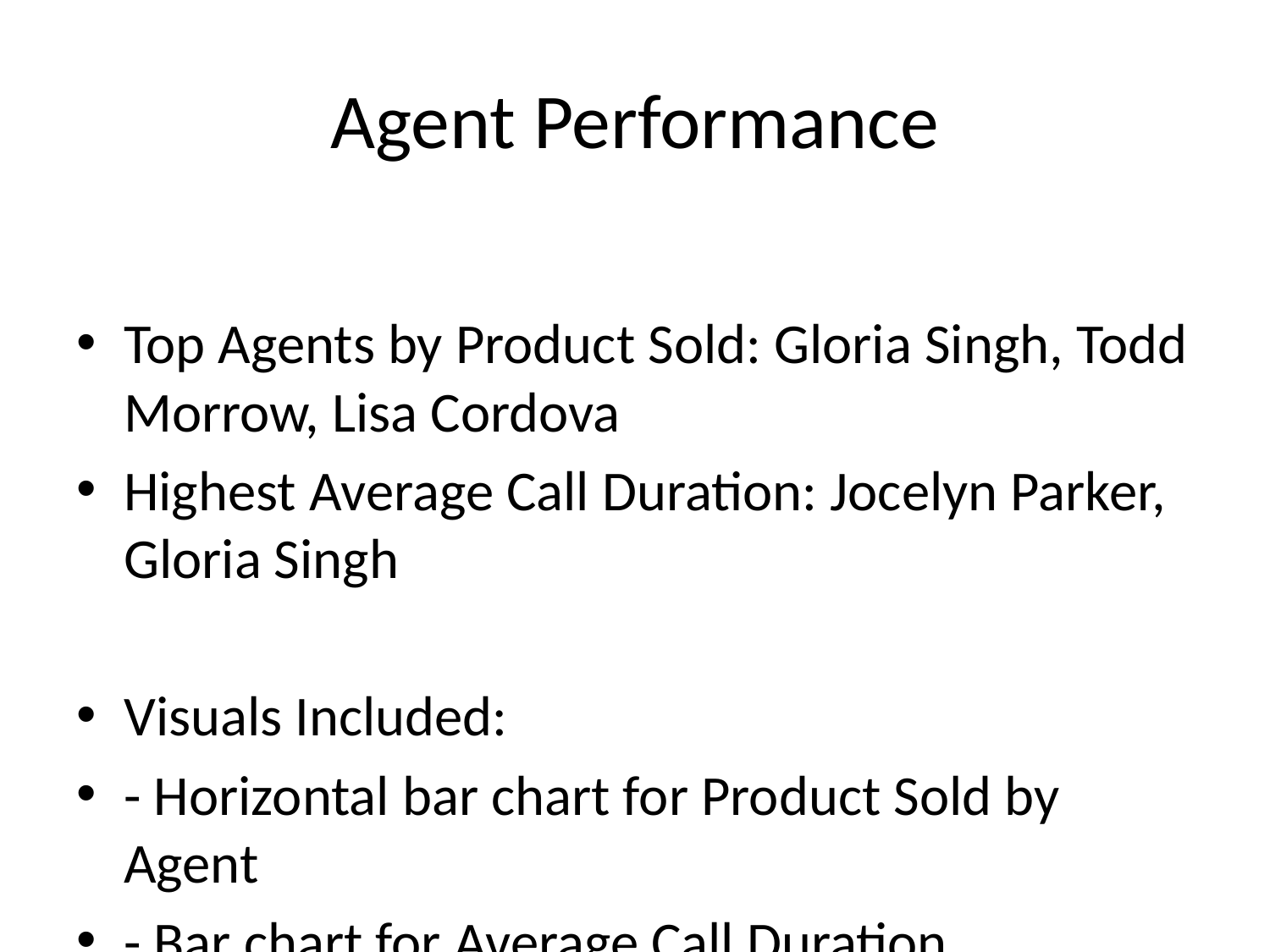

# Agent Performance

Top Agents by Product Sold: Gloria Singh, Todd Morrow, Lisa Cordova
Highest Average Call Duration: Jocelyn Parker, Gloria Singh

Visuals Included:
- Horizontal bar chart for Product Sold by Agent
- Bar chart for Average Call Duration

Insight: Indicates which agents are both persuasive and patient during calls.